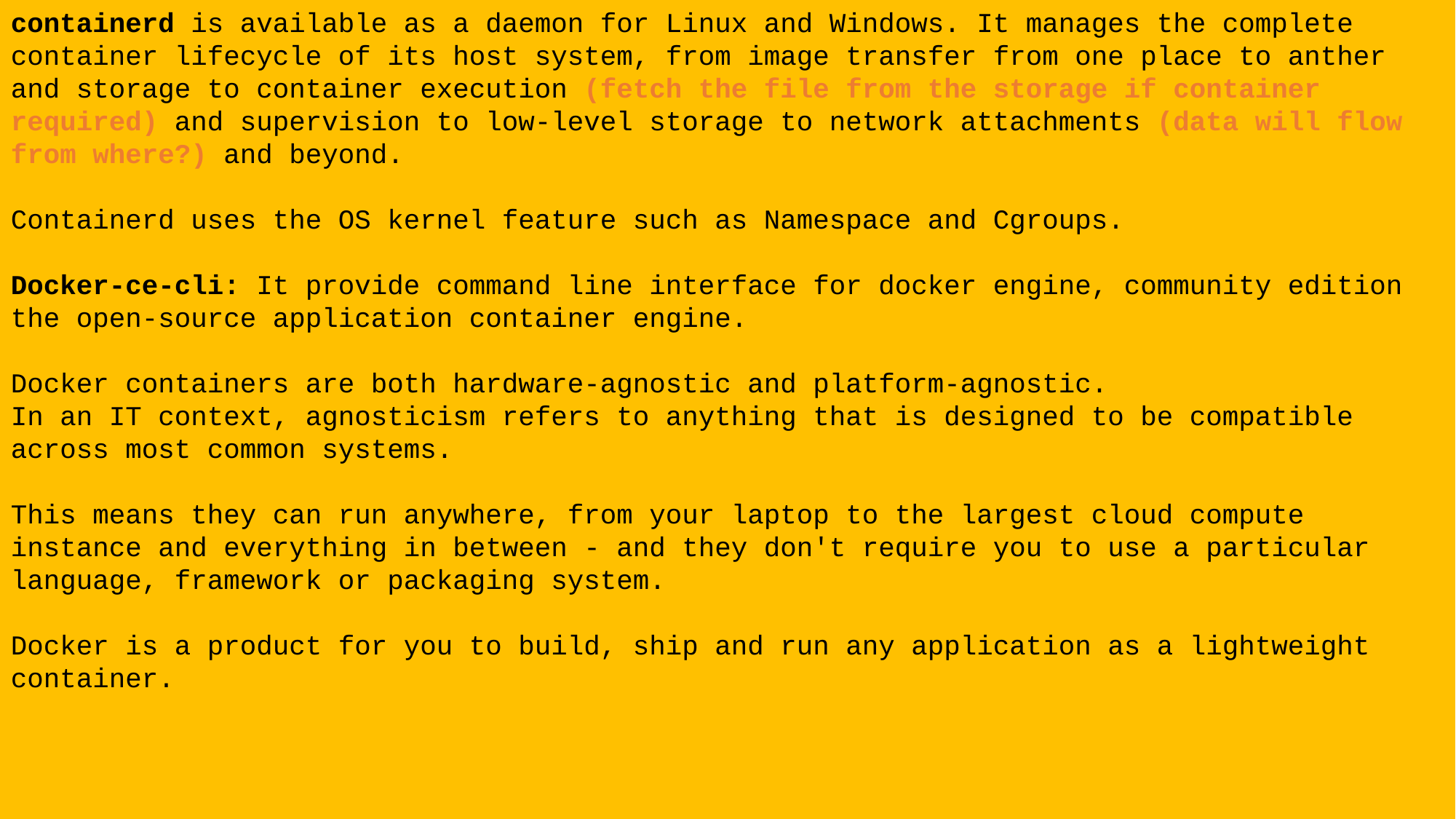

containerd is available as a daemon for Linux and Windows. It manages the complete container lifecycle of its host system, from image transfer from one place to anther and storage to container execution (fetch the file from the storage if container required) and supervision to low-level storage to network attachments (data will flow from where?) and beyond.

Containerd uses the OS kernel feature such as Namespace and Cgroups.

Docker-ce-cli: It provide command line interface for docker engine, community edition
the open-source application container engine.

Docker containers are both hardware-agnostic and platform-agnostic.
In an IT context, agnosticism refers to anything that is designed to be compatible across most common systems.

This means they can run anywhere, from your laptop to the largest cloud compute instance and everything in between - and they don't require you to use a particular language, framework or packaging system.

Docker is a product for you to build, ship and run any application as a lightweight container.